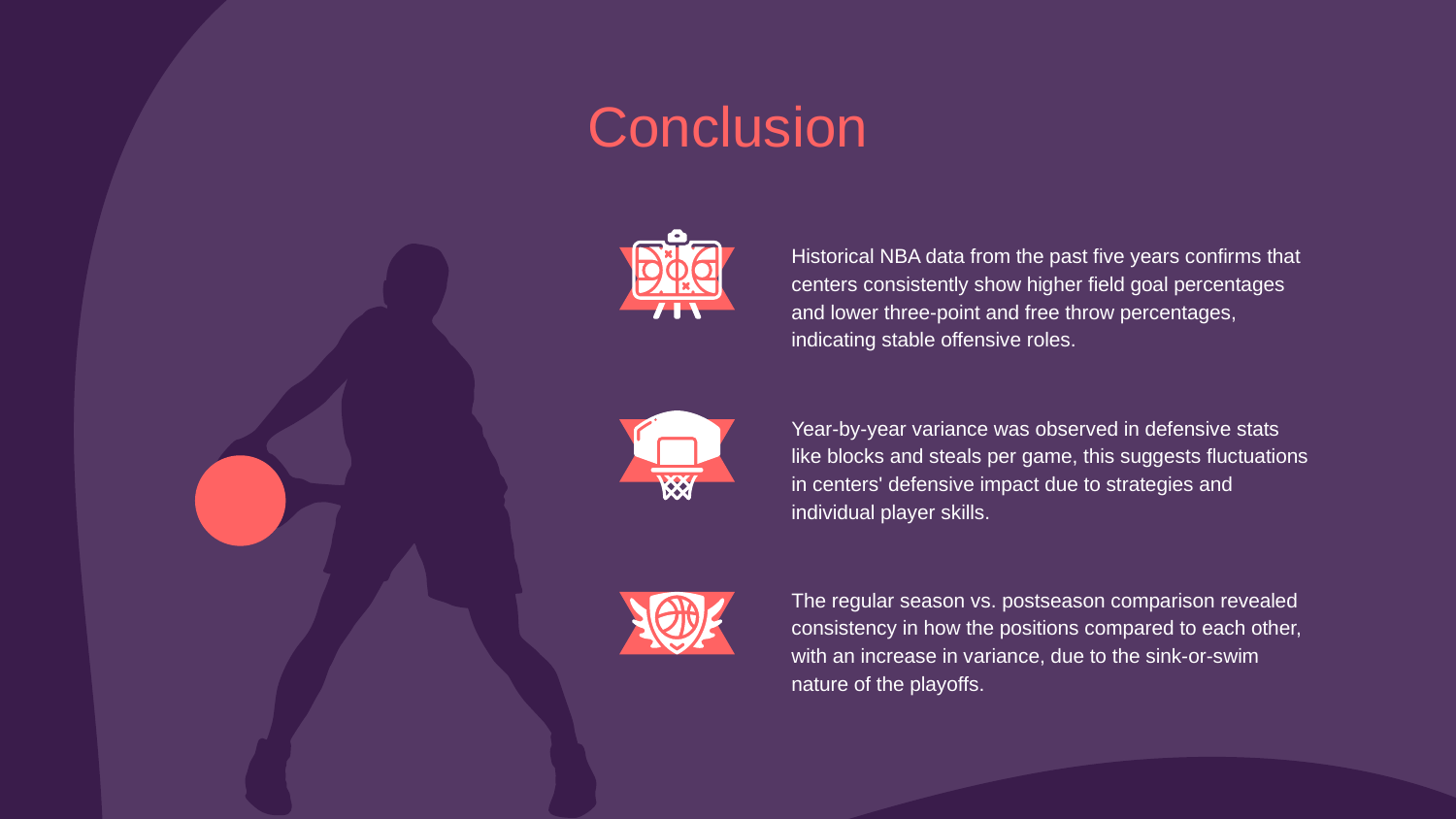

# Conclusion
Historical NBA data from the past five years confirms that centers consistently show higher field goal percentages and lower three-point and free throw percentages, indicating stable offensive roles.

Year-by-year variance was observed in defensive stats like blocks and steals per game, this suggests fluctuations in centers' defensive impact due to strategies and individual player skills.

The regular season vs. postseason comparison revealed consistency in how the positions compared to each other, with an increase in variance, due to the sink-or-swim nature of the playoffs.